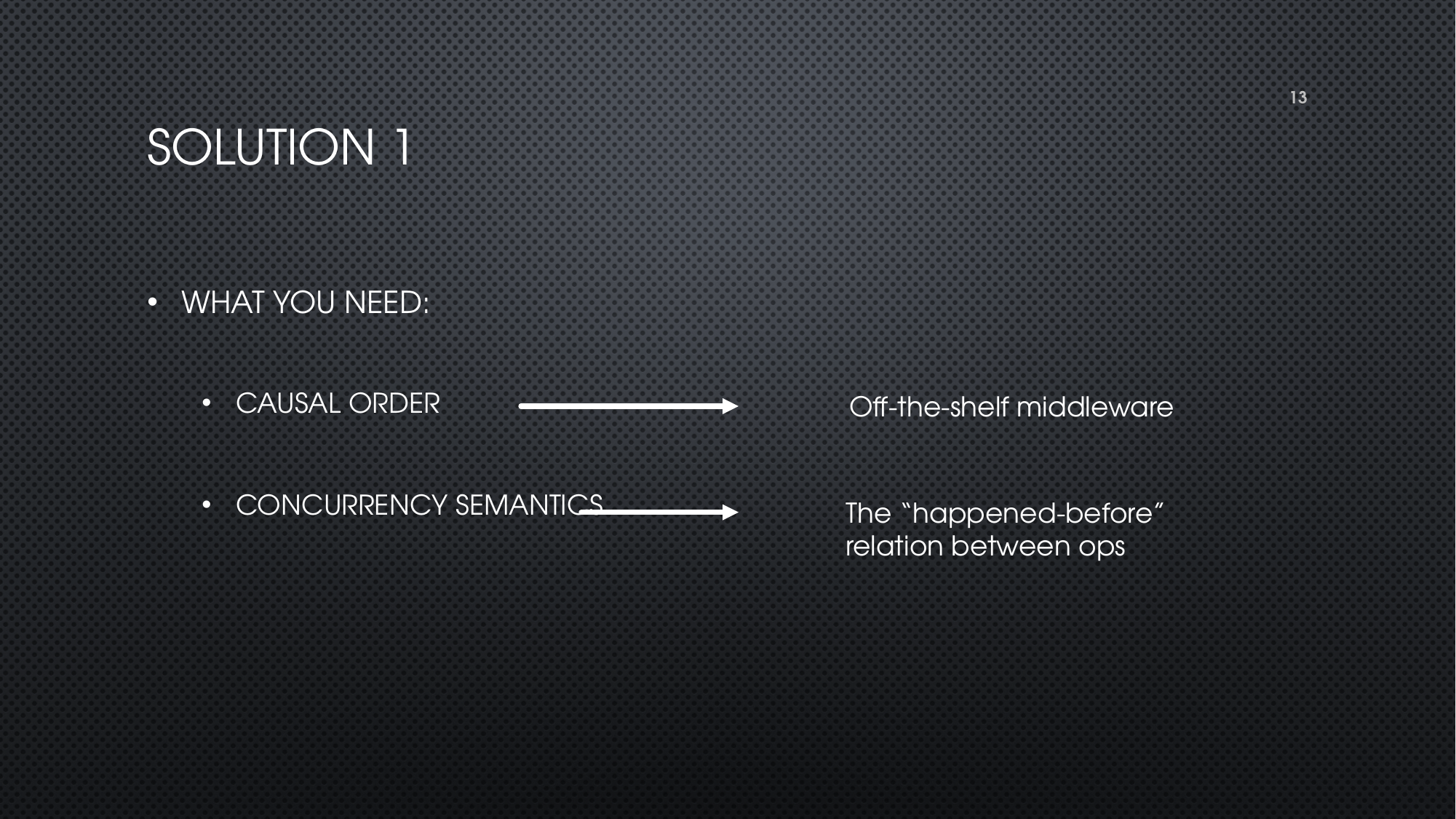

# Solution 1
13
What you need:

Causal Order

Concurrency semantics

Off-the-shelf middleware
The “happened-before” relation between ops